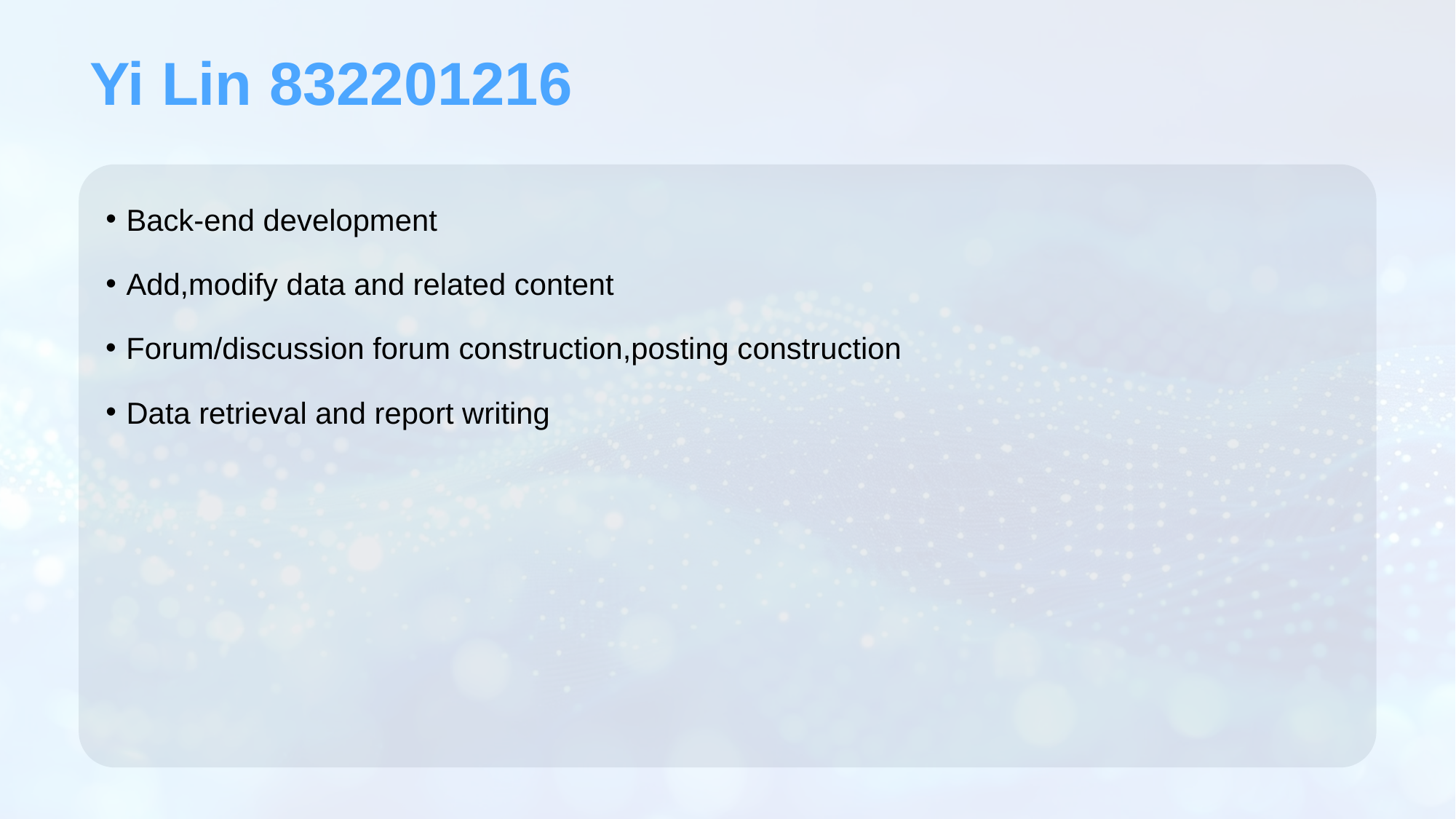

# Yi Lin 832201216

Add,modify data and related content
Back-end development
Forum/discussion forum construction,posting construction
Data retrieval and report writing